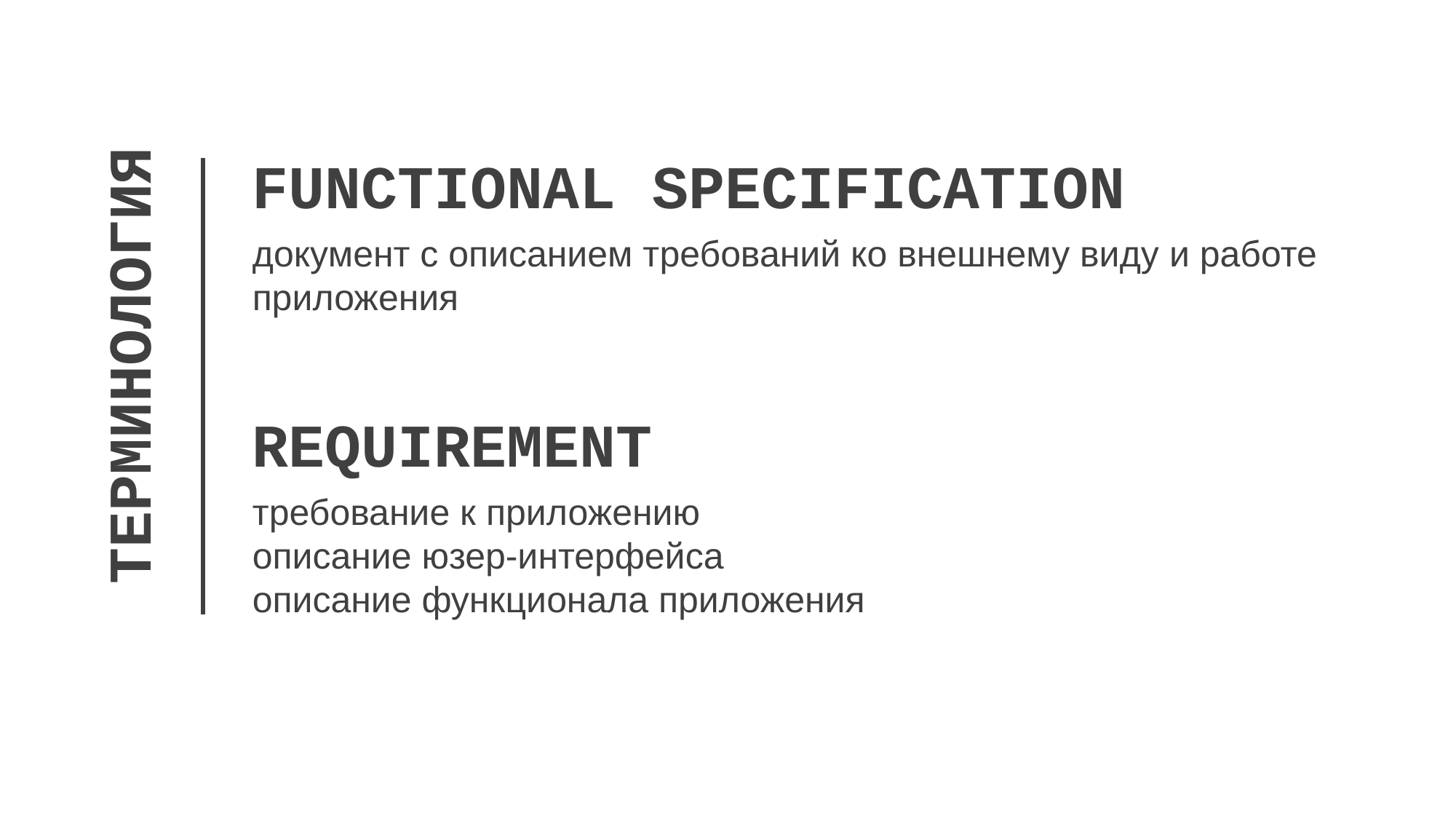

ТЕРМИНОЛОГИЯ
FUNCTIONAL SPECIFICATION
документ с описанием требований ко внешнему виду и работе приложения

REQUIREMENT
требование к приложению
описание юзер-интерфейса
описание функционала приложения